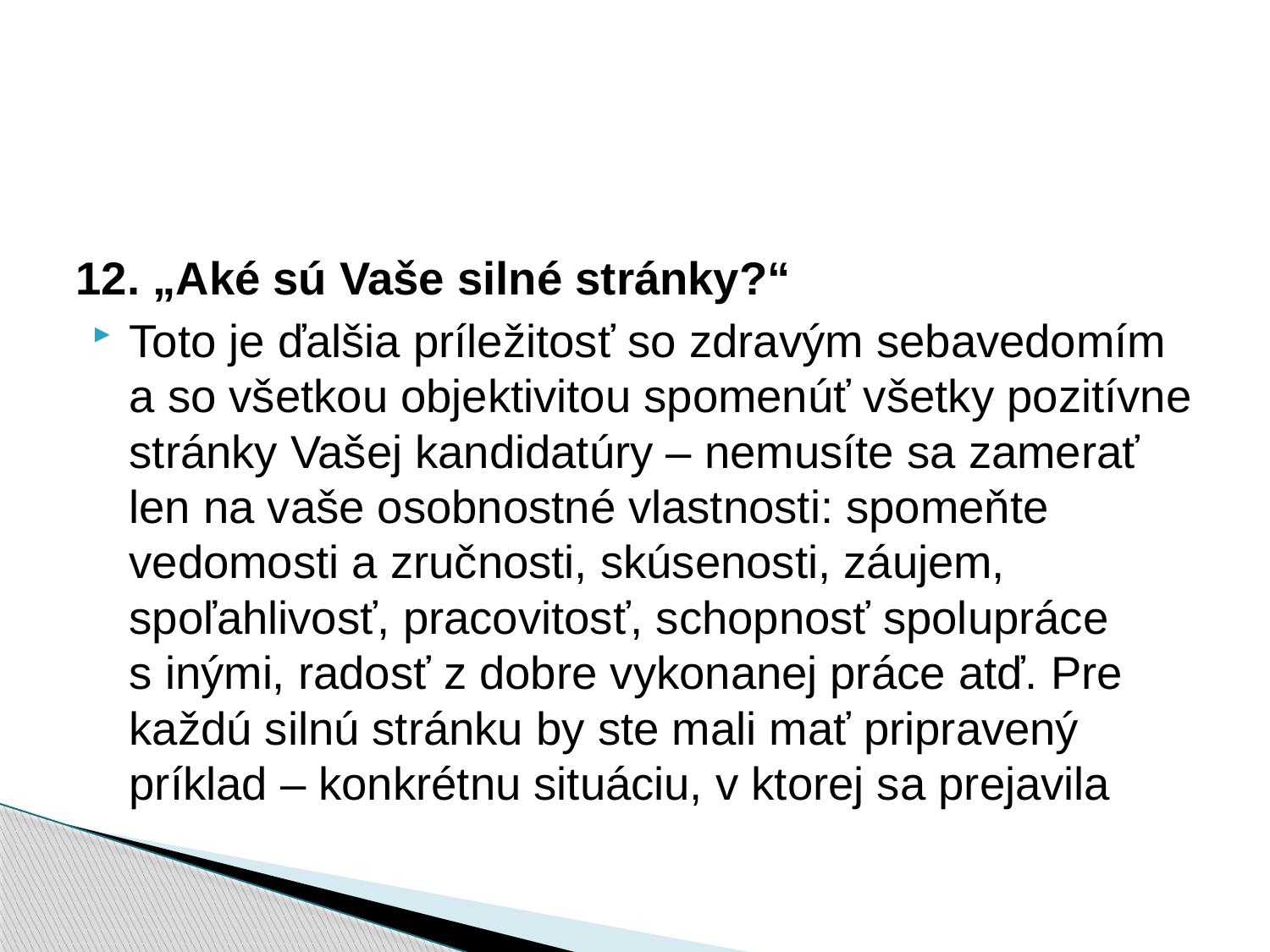

12. „Aké sú Vaše silné stránky?“
Toto je ďalšia príležitosť so zdravým sebavedomím a so všetkou objektivitou spomenúť všetky pozitívne stránky Vašej kandidatúry – nemusíte sa zamerať len na vaše osobnostné vlastnosti: spomeňte vedomosti a zručnosti, skúsenosti, záujem, spoľahlivosť, pracovitosť, schopnosť spolupráce s inými, radosť z dobre vykonanej práce atď. Pre každú silnú stránku by ste mali mať pripravený príklad – konkrétnu situáciu, v ktorej sa prejavila